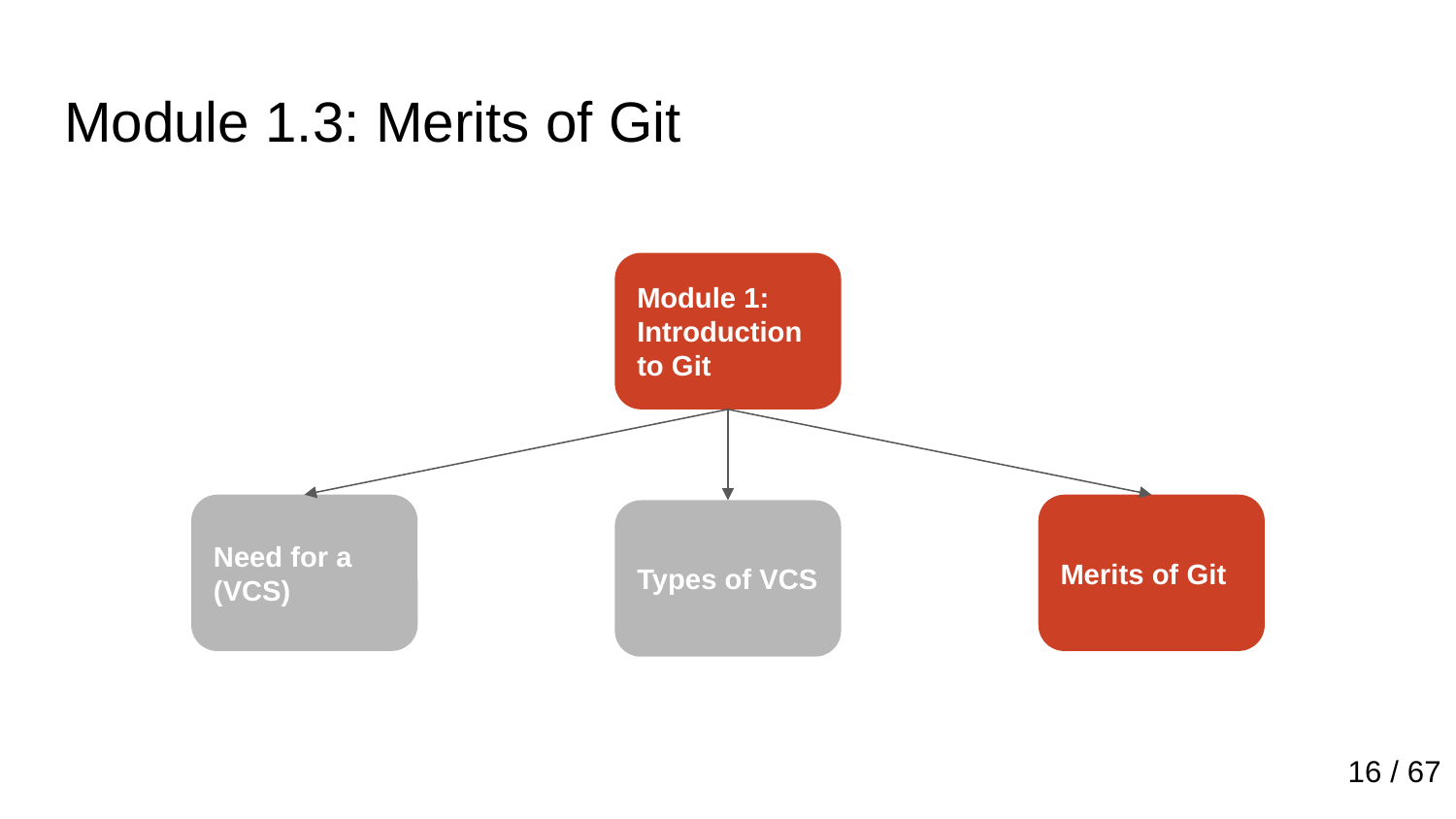

# Module 1.3: Merits of Git
Module 1: Introduction to Git

Module 1: Introduction to Git
Need for a (VCS)
Merits of Git
Types of VCS
16 / 67